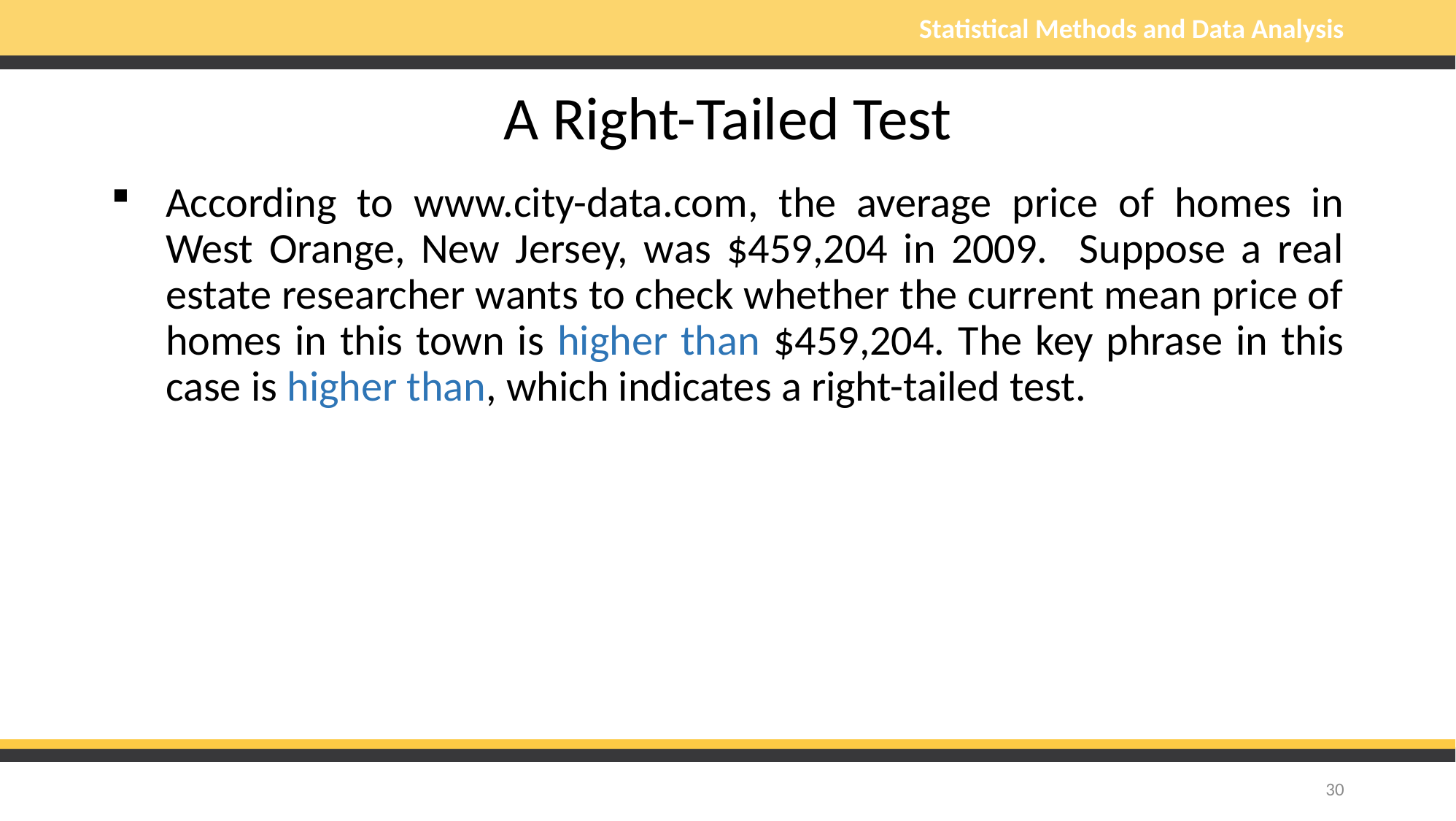

# A Right-Tailed Test
According to www.city-data.com, the average price of homes in West Orange, New Jersey, was $459,204 in 2009.  Suppose a real estate researcher wants to check whether the current mean price of homes in this town is higher than $459,204. The key phrase in this case is higher than, which indicates a right-tailed test.

30